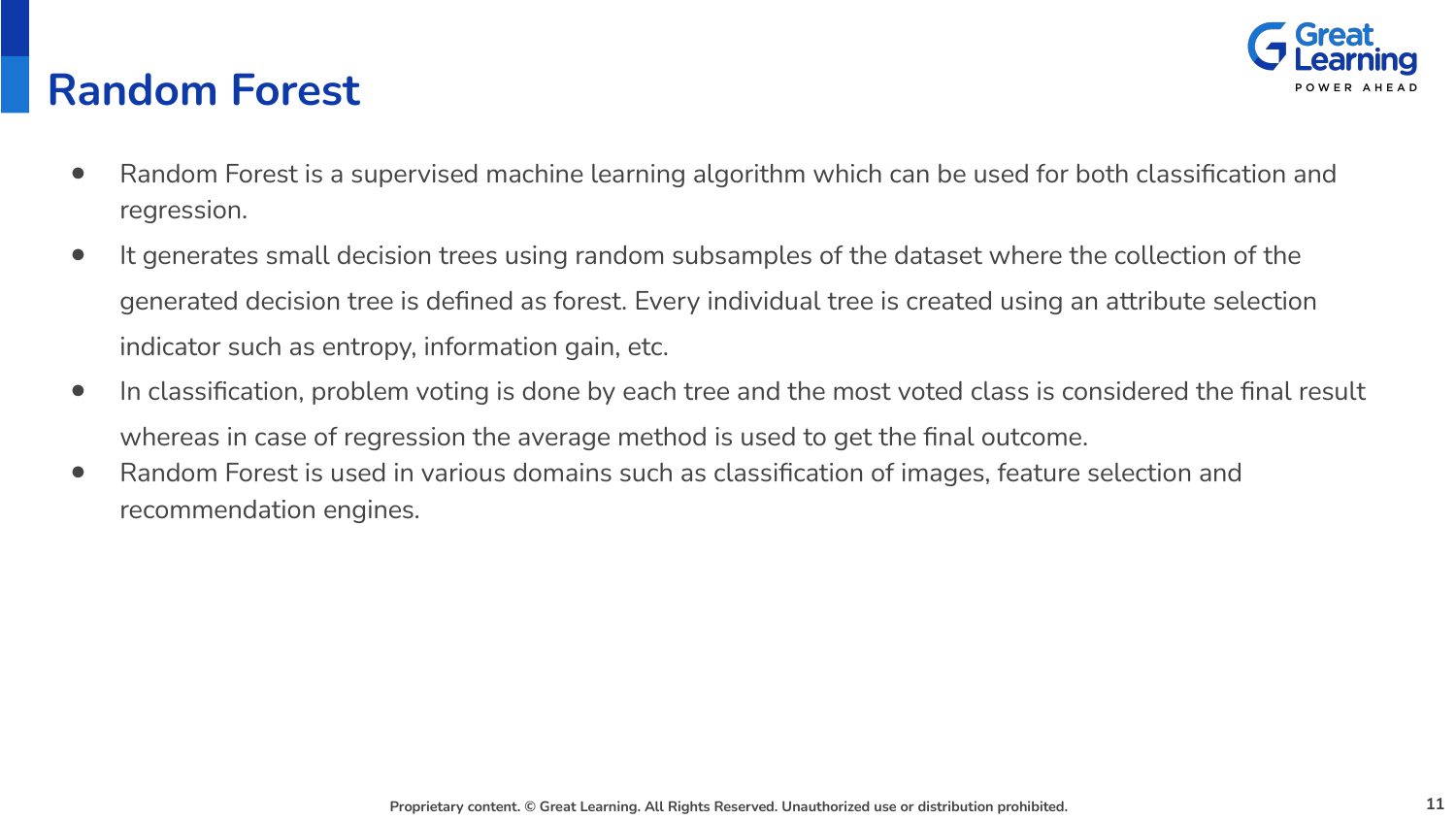

# Random Forest
Random Forest is a supervised machine learning algorithm which can be used for both classification and regression.
It generates small decision trees using random subsamples of the dataset where the collection of the generated decision tree is defined as forest. Every individual tree is created using an attribute selection indicator such as entropy, information gain, etc.
In classification, problem voting is done by each tree and the most voted class is considered the final result whereas in case of regression the average method is used to get the final outcome.
Random Forest is used in various domains such as classification of images, feature selection and recommendation engines.

11